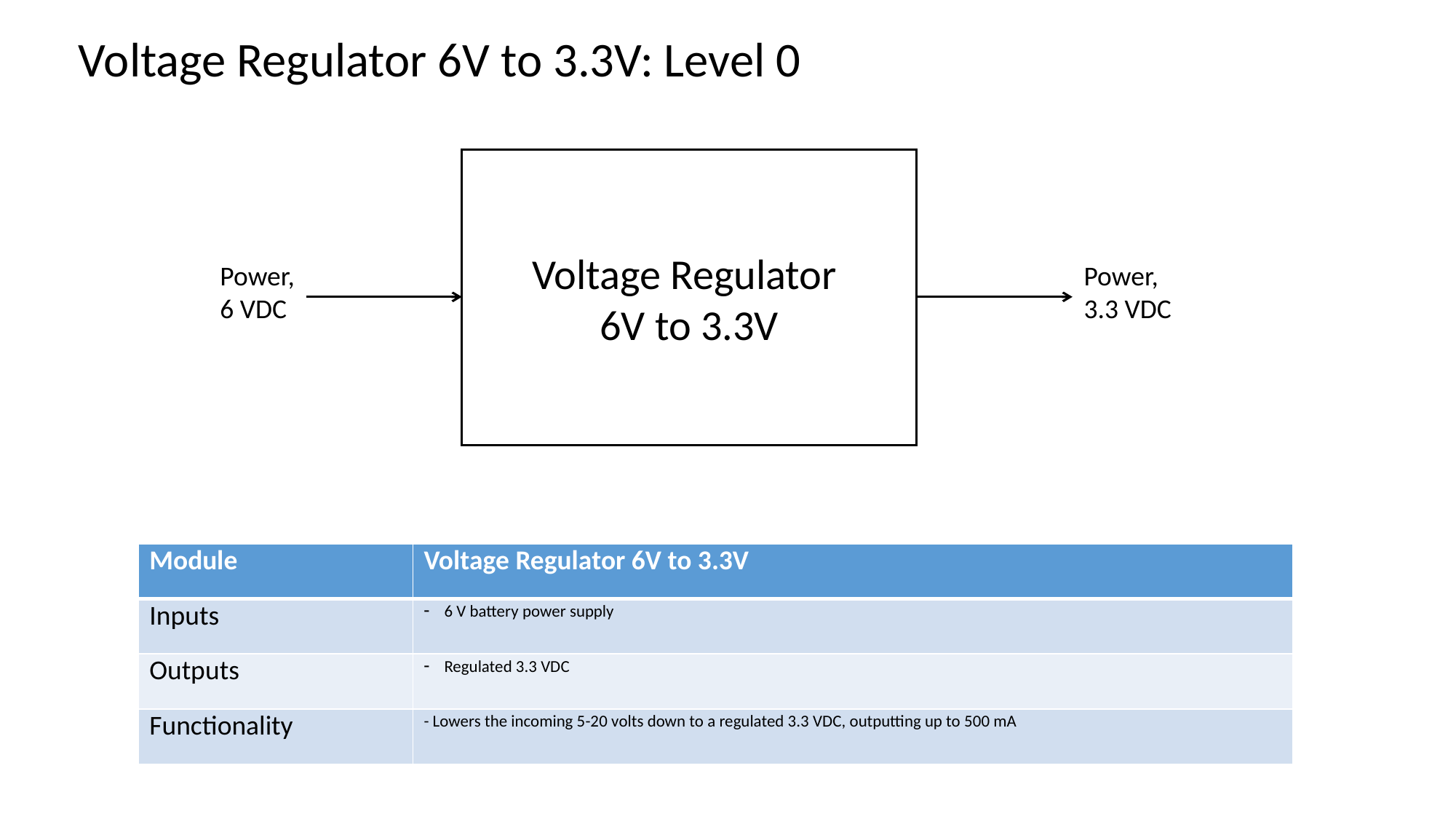

Voltage Regulator 6V to 3.3V: Level 0
Voltage Regulator
6V to 3.3V
Power,
6 VDC
Power,
3.3 VDC
| Module | Voltage Regulator 6V to 3.3V |
| --- | --- |
| Inputs | 6 V battery power supply |
| Outputs | Regulated 3.3 VDC |
| Functionality | - Lowers the incoming 5-20 volts down to a regulated 3.3 VDC, outputting up to 500 mA |